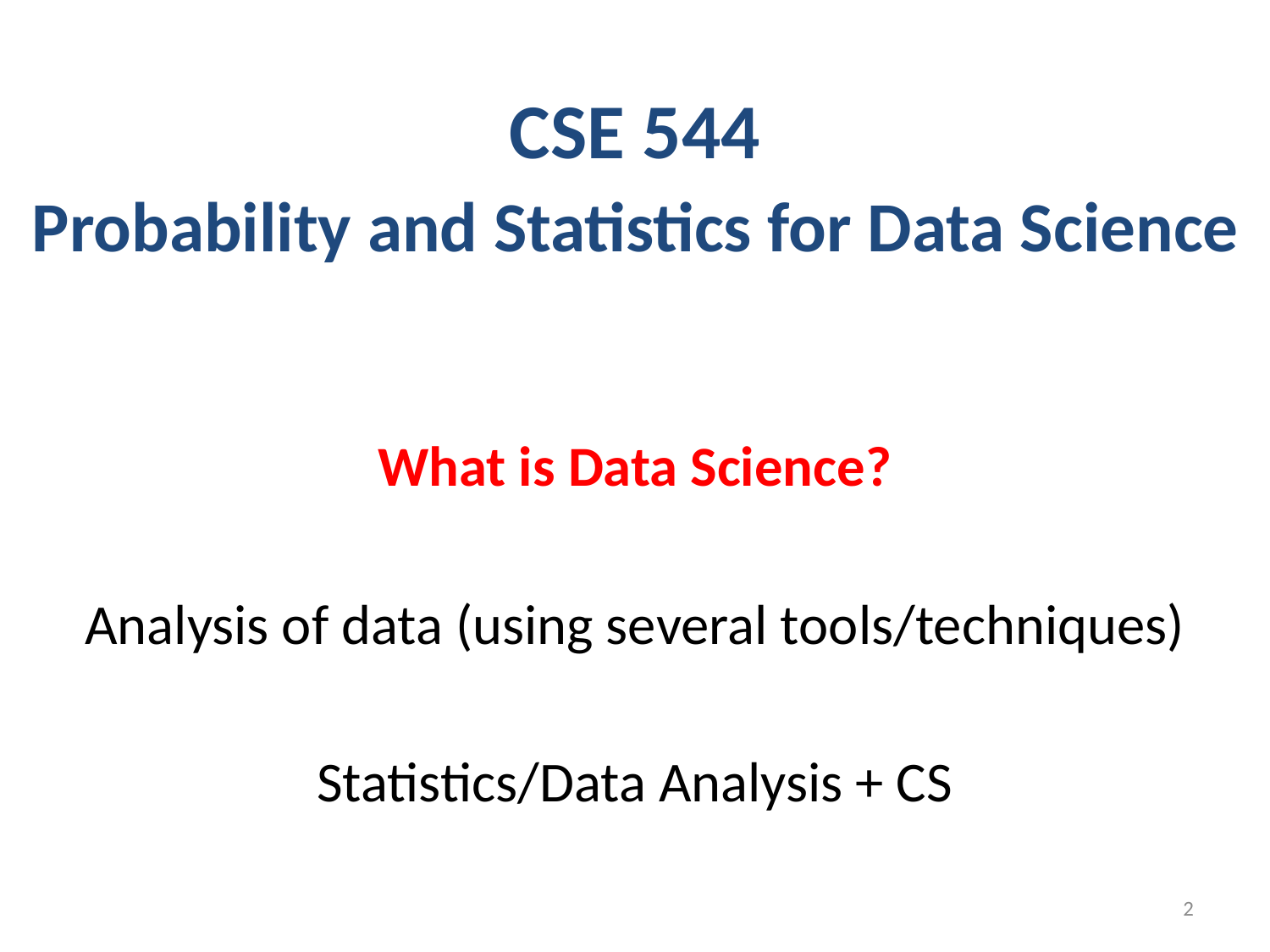

# CSE 544 Probability and Statistics for Data Science
What is Data Science?

Analysis of data (using several tools/techniques)

Statistics/Data Analysis + CS
2